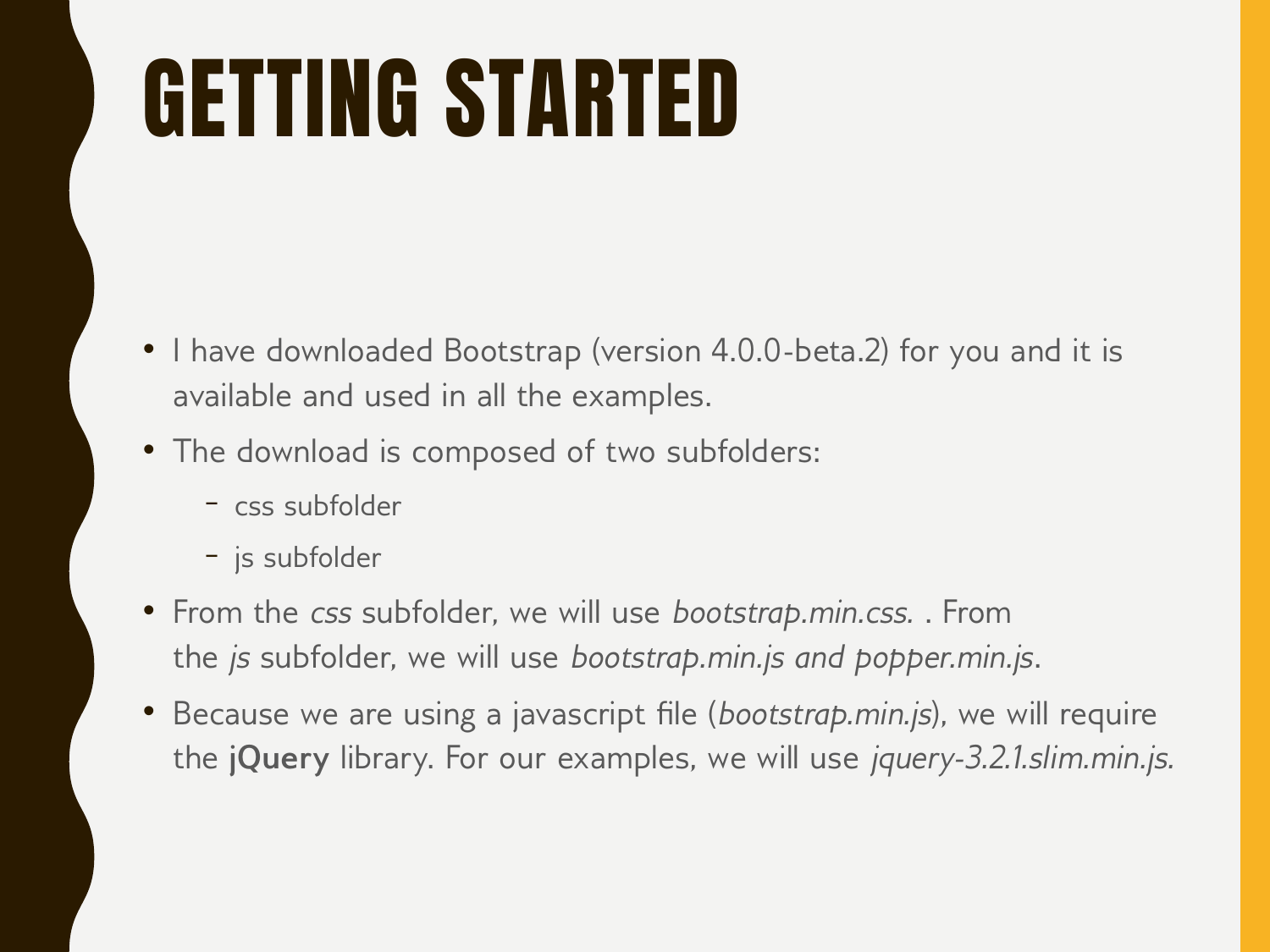

# Getting started
I have downloaded Bootstrap (version 4.0.0-beta.2) for you and it is available and used in all the examples.
The download is composed of two subfolders:
css subfolder
js subfolder
From the css subfolder, we will use bootstrap.min.css. . From the js subfolder, we will use bootstrap.min.js and popper.min.js.
Because we are using a javascript file (bootstrap.min.js), we will require the jQuery library. For our examples, we will use jquery-3.2.1.slim.min.js.